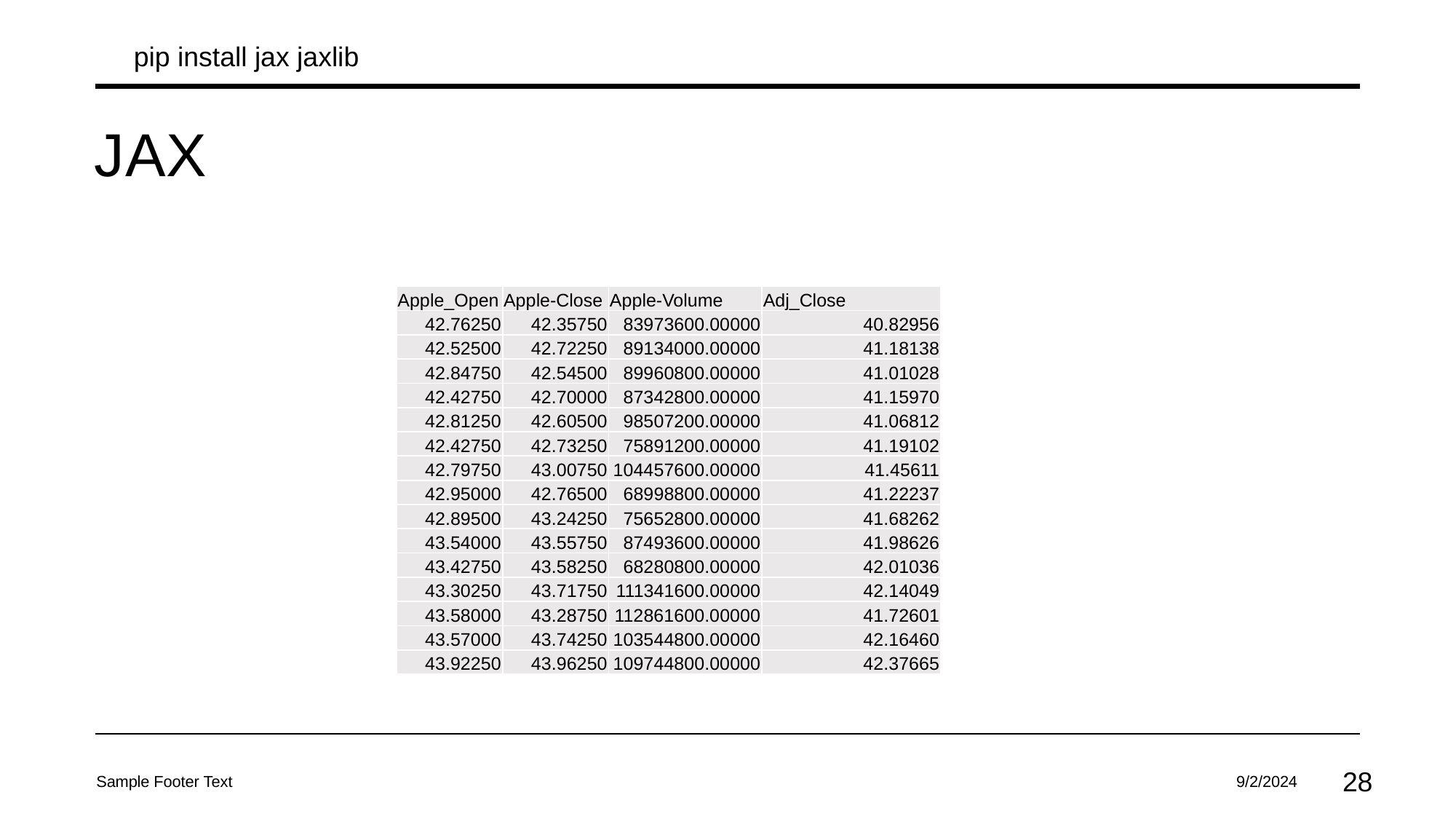

pip install jax jaxlib
# jax
| Apple\_Open | Apple-Close | Apple-Volume | Adj\_Close |
| --- | --- | --- | --- |
| 42.76250 | 42.35750 | 83973600.00000 | 40.82956 |
| 42.52500 | 42.72250 | 89134000.00000 | 41.18138 |
| 42.84750 | 42.54500 | 89960800.00000 | 41.01028 |
| 42.42750 | 42.70000 | 87342800.00000 | 41.15970 |
| 42.81250 | 42.60500 | 98507200.00000 | 41.06812 |
| 42.42750 | 42.73250 | 75891200.00000 | 41.19102 |
| 42.79750 | 43.00750 | 104457600.00000 | 41.45611 |
| 42.95000 | 42.76500 | 68998800.00000 | 41.22237 |
| 42.89500 | 43.24250 | 75652800.00000 | 41.68262 |
| 43.54000 | 43.55750 | 87493600.00000 | 41.98626 |
| 43.42750 | 43.58250 | 68280800.00000 | 42.01036 |
| 43.30250 | 43.71750 | 111341600.00000 | 42.14049 |
| 43.58000 | 43.28750 | 112861600.00000 | 41.72601 |
| 43.57000 | 43.74250 | 103544800.00000 | 42.16460 |
| 43.92250 | 43.96250 | 109744800.00000 | 42.37665 |
Sample Footer Text
9/2/2024
28